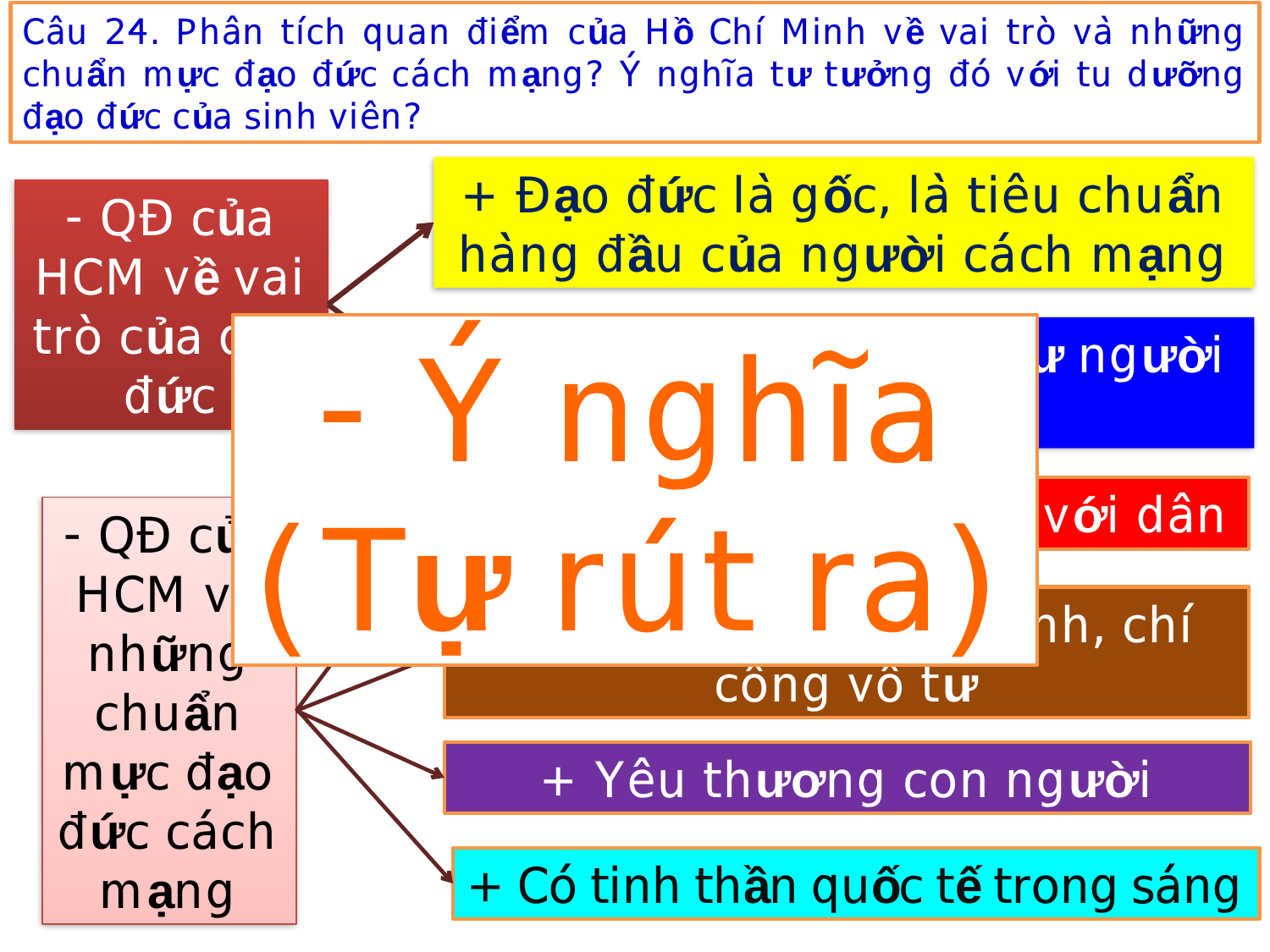

Câu 24. Phân tích quan điểm của Hồ Chí Minh về vai trò và những chuẩn mực đạo đức cách mạng? Ý nghĩa tư tưởng đó với tu dưỡng đạo đức của sinh viên?
+ Đạo đức là gốc, là tiêu chuẩn hàng đầu của người cách mạng
- QĐ của HCM về vai trò của đạo đức
- Ý nghĩa (Tự rút ra)
+ Người có đạo đức như người có sức mạnh
+ Trung với nước, hiếu với dân
- QĐ của HCM về những chuẩn mực đạo đức cách mạng
+ Cần, kiệm, liêm, chính, chí công vô tư
+ Yêu thương con người
+ Có tinh thần quốc tế trong sáng